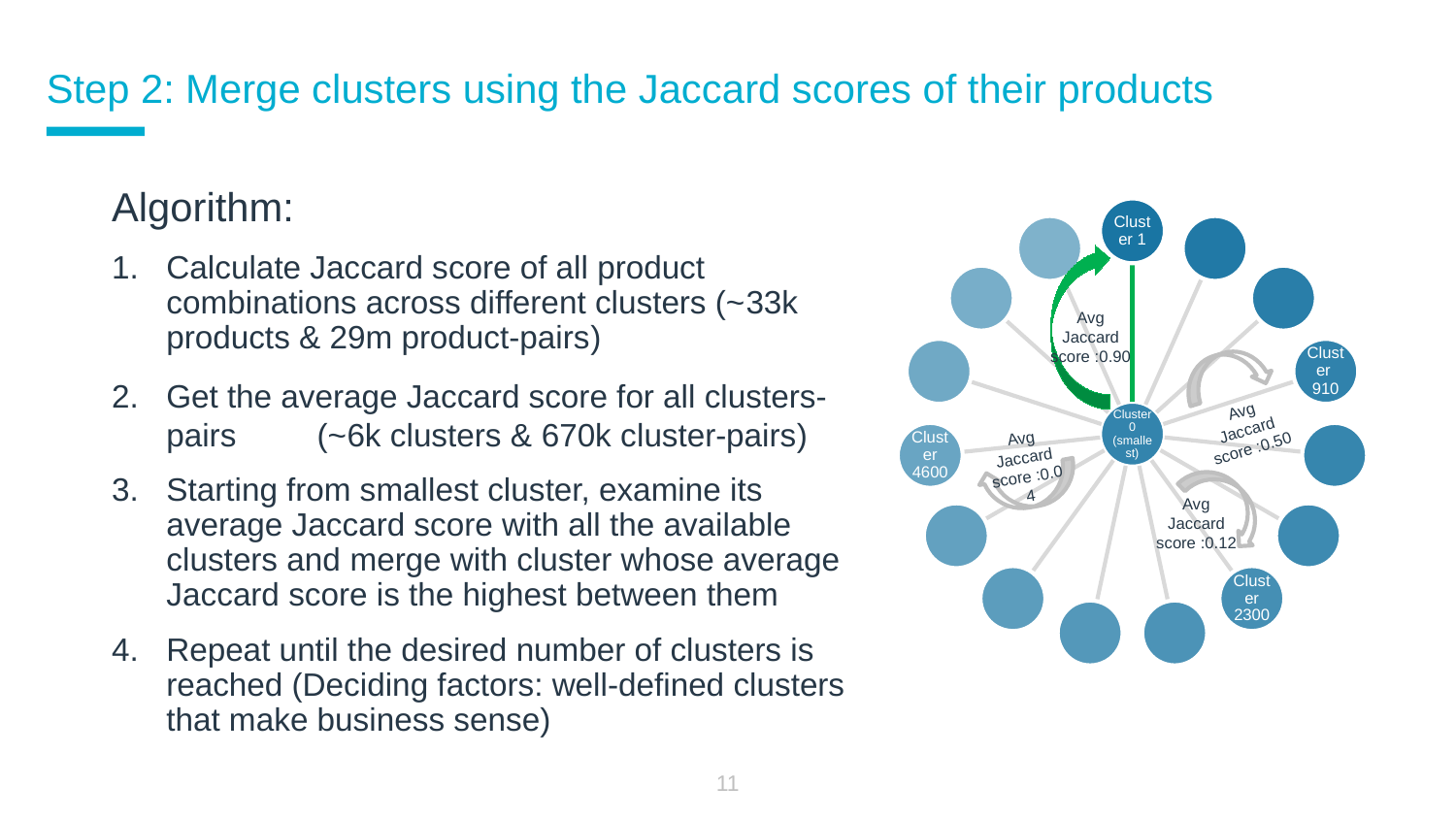

# Step 2: Merge clusters using the Jaccard scores of their products
Algorithm:
Calculate Jaccard score of all product combinations across different clusters (~33k products & 29m product-pairs)
Get the average Jaccard score for all clusters-pairs         (~6k clusters & 670k cluster-pairs)
Starting from smallest cluster, examine its average Jaccard score with all the available clusters and merge with cluster whose average Jaccard score is the highest between them
Repeat until the desired number of clusters is reached (Deciding factors: well-defined clusters that make business sense)
Cluster 0 (smallest)

Cluster 1

Cluster  910

Cluster 2300

Cluster 4600

Avg Jaccard score :0.90

Avg Jaccard score :0.50
Avg Jaccard score :0.04

Avg Jaccard score :0.12
11